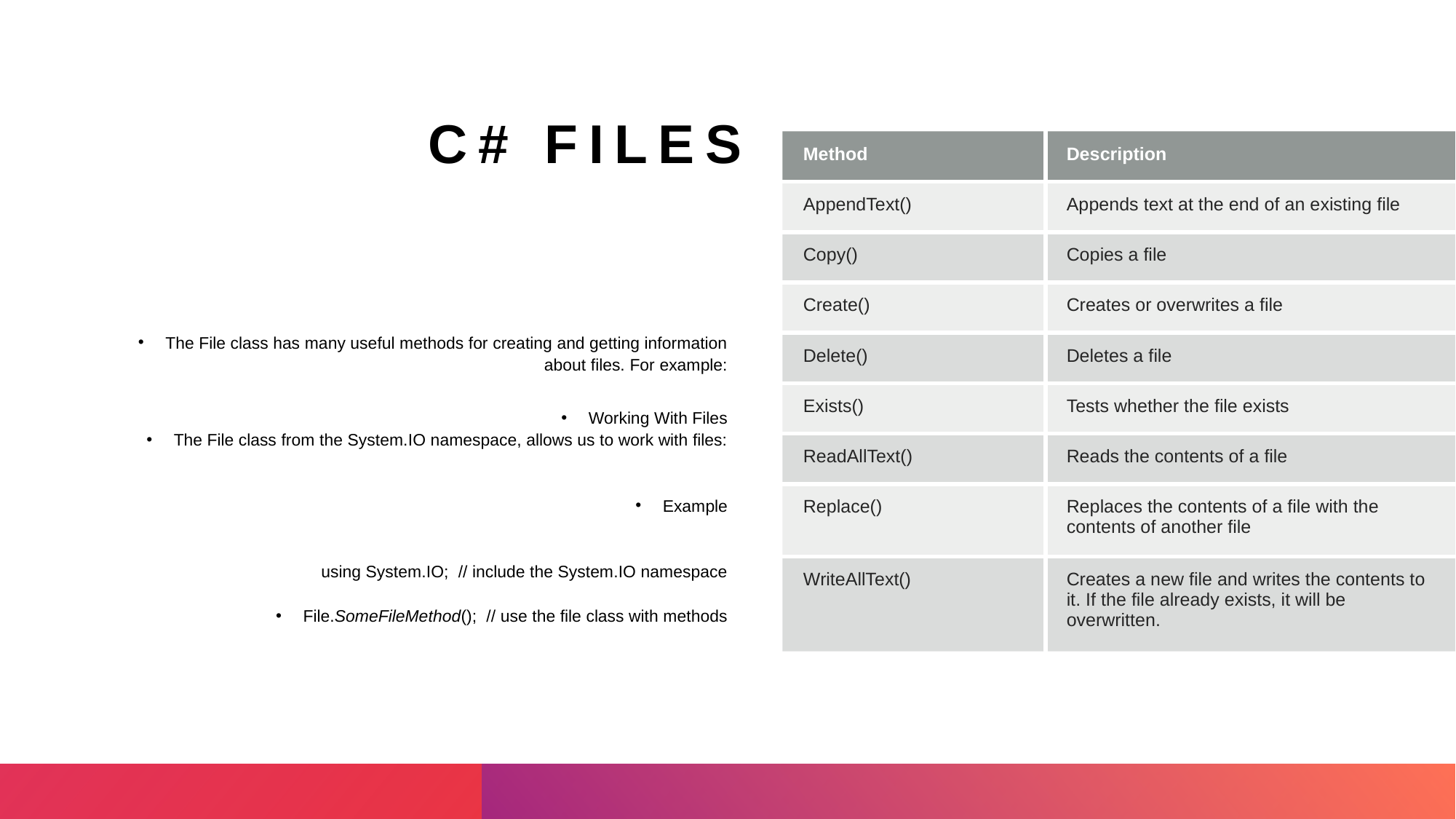

# C# Files

| Method | Description |
| --- | --- |
| AppendText() | Appends text at the end of an existing file |
| Copy() | Copies a file |
| Create() | Creates or overwrites a file |
| Delete() | Deletes a file |
| Exists() | Tests whether the file exists |
| ReadAllText() | Reads the contents of a file |
| Replace() | Replaces the contents of a file with the contents of another file |
| WriteAllText() | Creates a new file and writes the contents to it. If the file already exists, it will be overwritten. |
The File class has many useful methods for creating and getting information about files. For example:

Working With Files
The File class from the System.IO namespace, allows us to work with files:

Example

using System.IO;  // include the System.IO namespace

File.SomeFileMethod();  // use the file class with methods